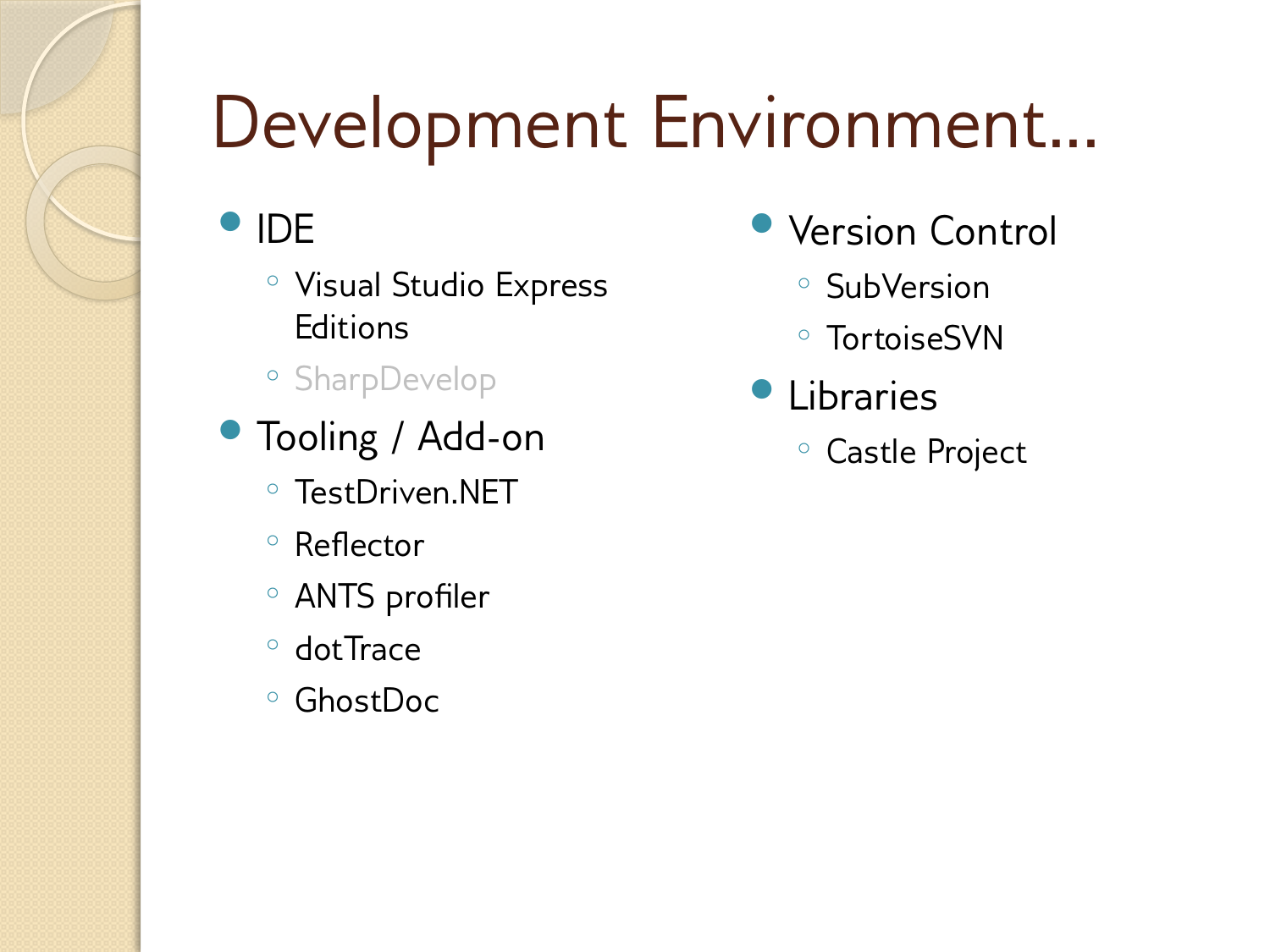

Development Environment...
IDE
Visual Studio Express Editions
SharpDevelop
Tooling / Add-on
TestDriven.NET
Reflector
ANTS profiler
dotTrace
GhostDoc

Version Control
SubVersion
TortoiseSVN
Libraries
Castle Project